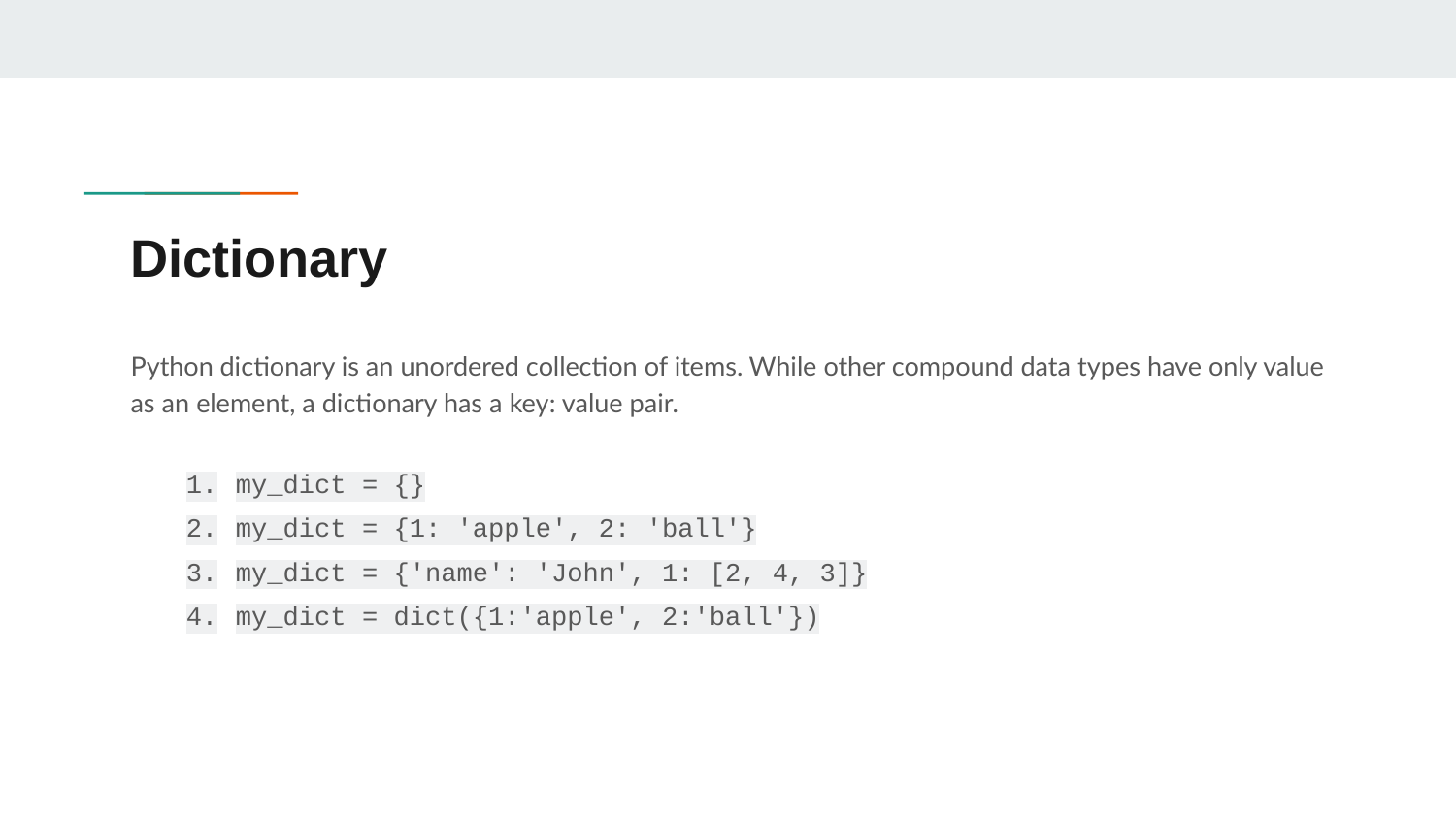

# Dictionary
Python dictionary is an unordered collection of items. While other compound data types have only value as an element, a dictionary has a key: value pair.
my_dict = {}
my_dict = {1: 'apple', 2: 'ball'}
my_dict = {'name': 'John', 1: [2, 4, 3]}
my_dict = dict({1:'apple', 2:'ball'})